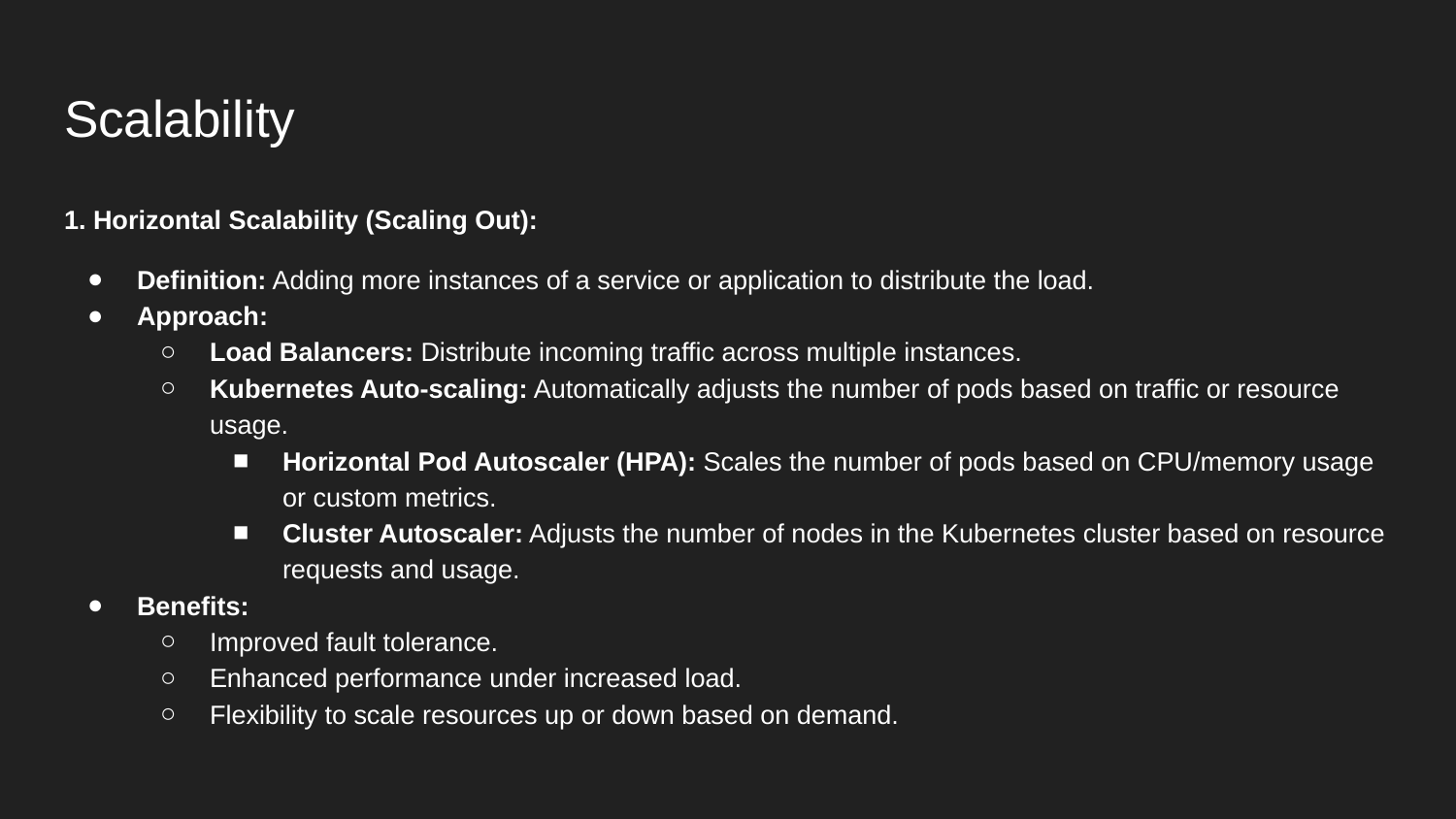

# Scalability
1. Horizontal Scalability (Scaling Out):
Definition: Adding more instances of a service or application to distribute the load.
Approach:
Load Balancers: Distribute incoming traffic across multiple instances.
Kubernetes Auto-scaling: Automatically adjusts the number of pods based on traffic or resource usage.
Horizontal Pod Autoscaler (HPA): Scales the number of pods based on CPU/memory usage or custom metrics.
Cluster Autoscaler: Adjusts the number of nodes in the Kubernetes cluster based on resource requests and usage.
Benefits:
Improved fault tolerance.
Enhanced performance under increased load.
Flexibility to scale resources up or down based on demand.